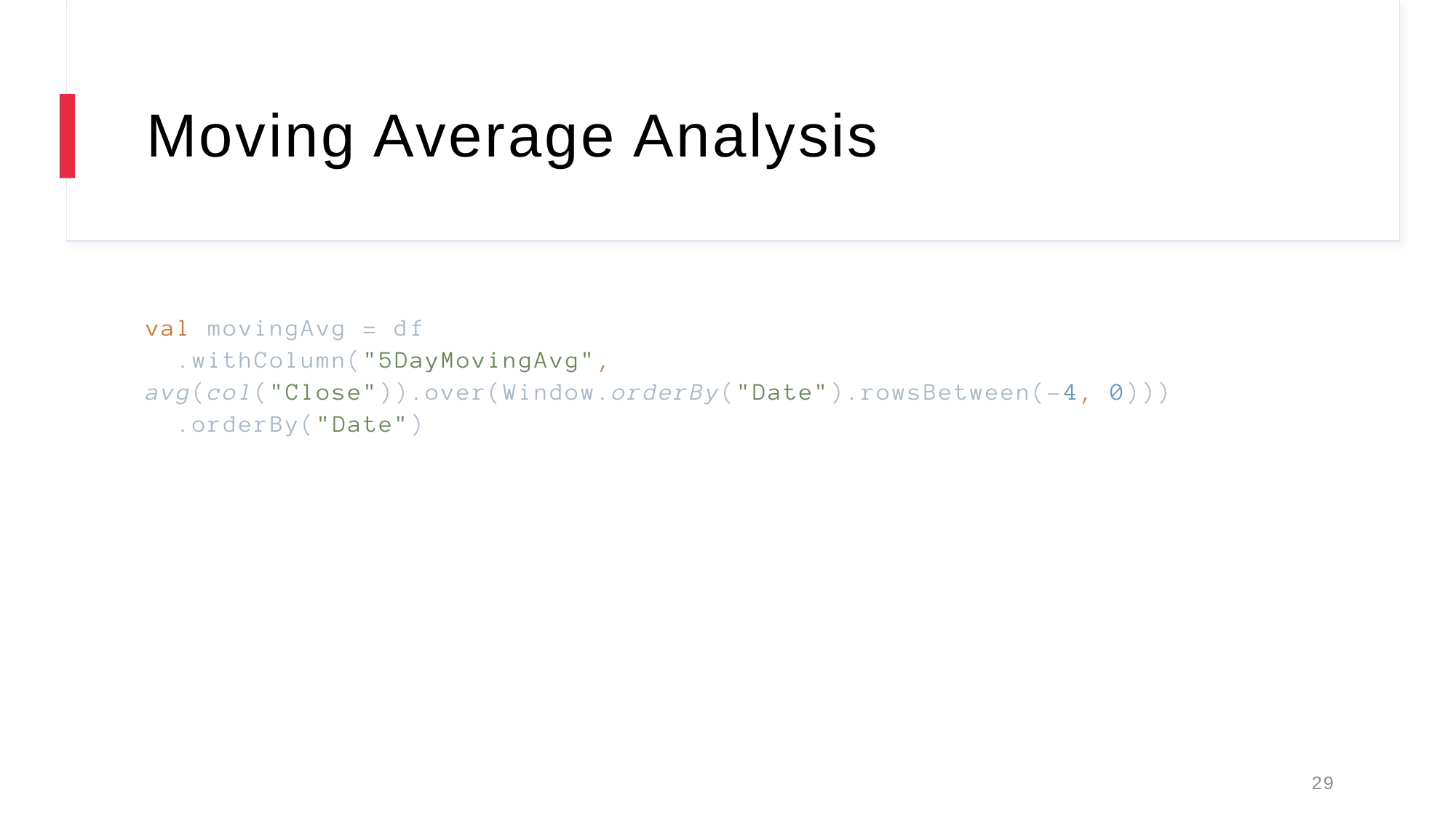

# Moving Average Analysis
val movingAvg = df
  .withColumn("5DayMovingAvg", avg(col("Close")).over(Window.orderBy("Date").rowsBetween(-4, 0)))
  .orderBy("Date")
29